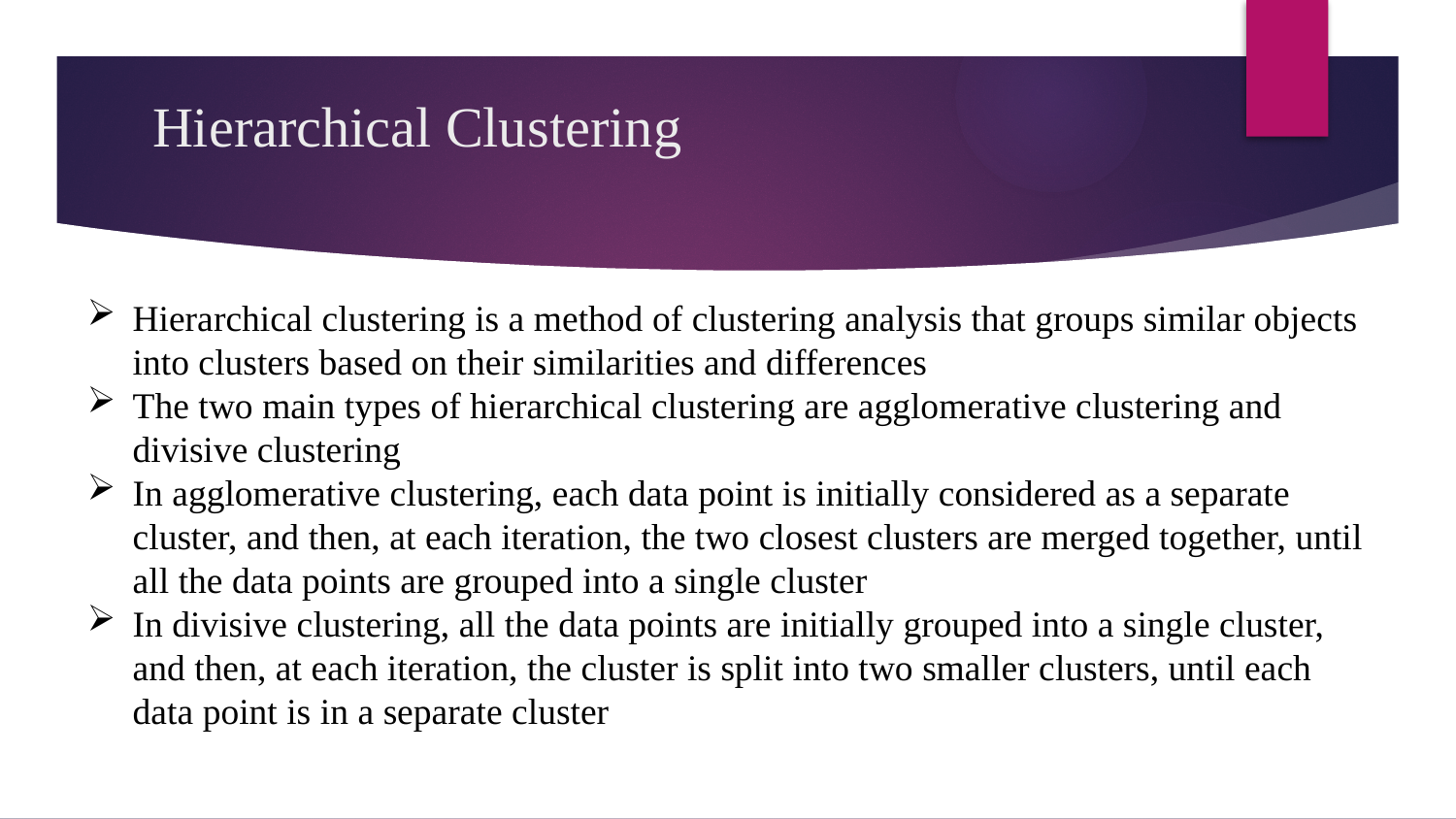

# Hierarchical Clustering
Hierarchical clustering is a method of clustering analysis that groups similar objects into clusters based on their similarities and differences
The two main types of hierarchical clustering are agglomerative clustering and divisive clustering
In agglomerative clustering, each data point is initially considered as a separate cluster, and then, at each iteration, the two closest clusters are merged together, until all the data points are grouped into a single cluster
In divisive clustering, all the data points are initially grouped into a single cluster, and then, at each iteration, the cluster is split into two smaller clusters, until each data point is in a separate cluster